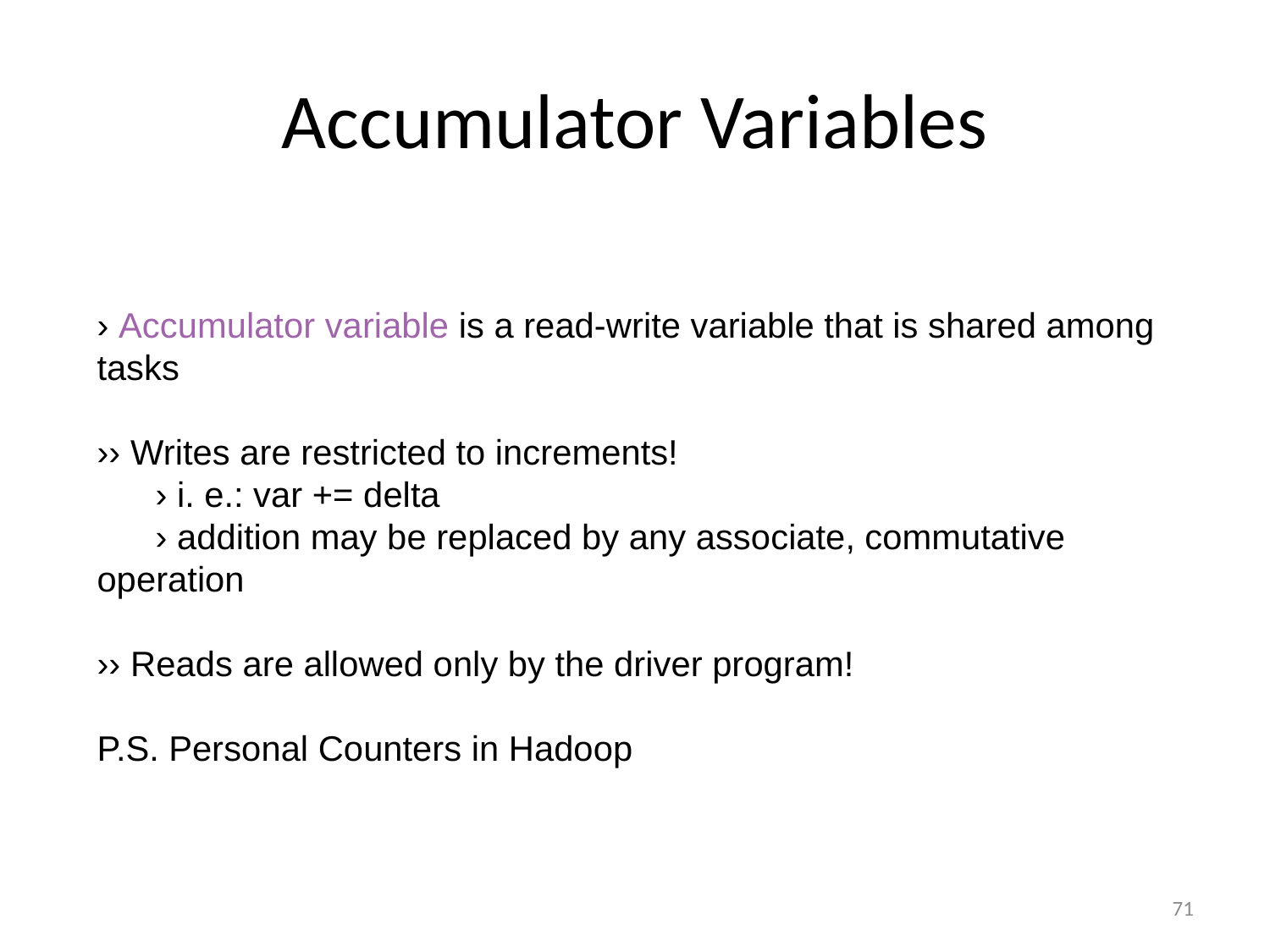

# Accumulator Variables
› Accumulator variable is a read-write variable that is shared among tasks
d
›› Writes are restricted to increments!
      › i. e.: var += delta
      › addition may be replaced by any associate, commutative operation

›› Reads are allowed only by the driver program!

P.S. Personal Counters in Hadoop
71